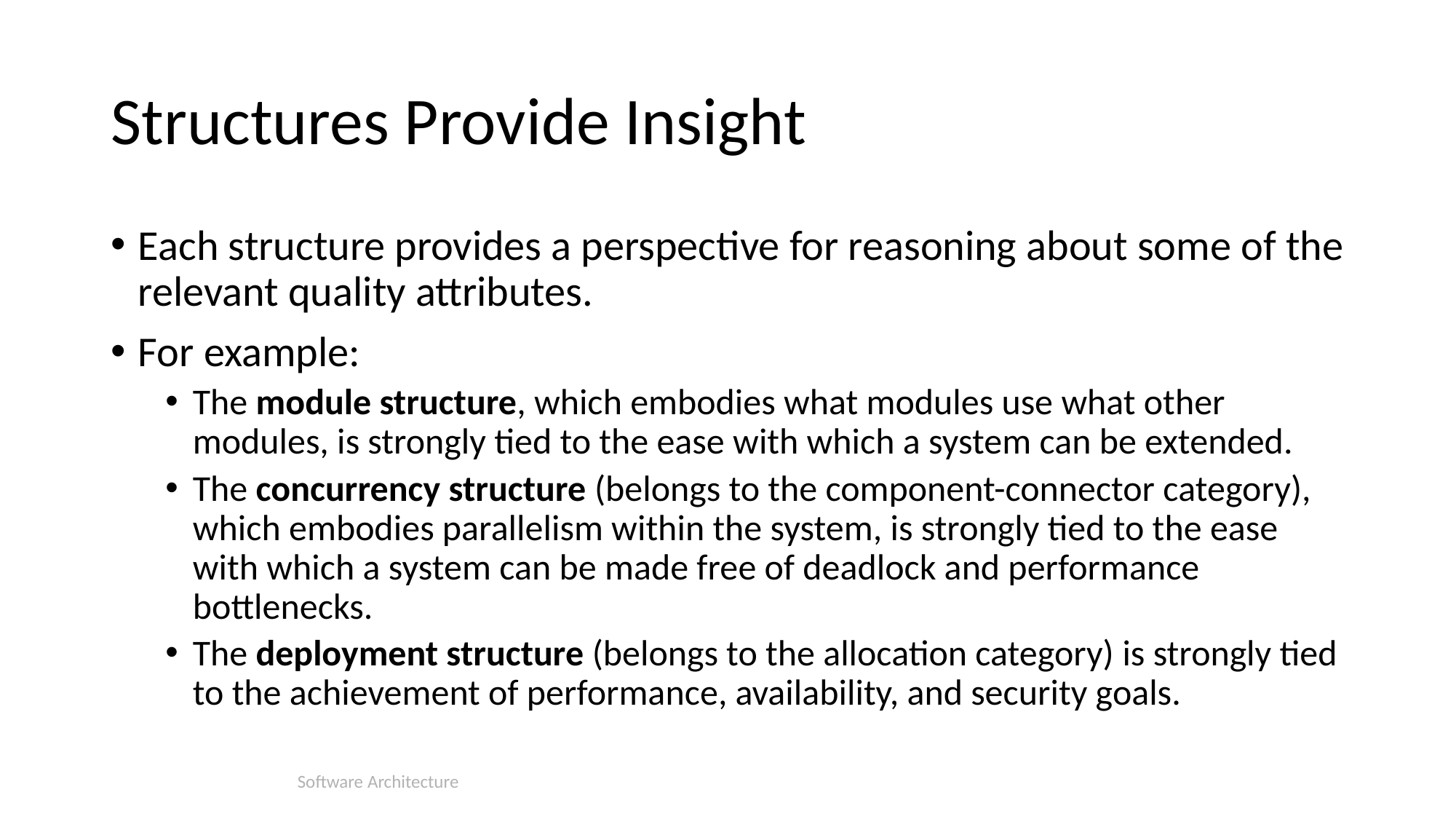

# Structures Provide Insight
Each structure provides a perspective for reasoning about some of the relevant quality attributes.
For example:
The module structure, which embodies what modules use what other modules, is strongly tied to the ease with which a system can be extended.
The concurrency structure (belongs to the component-connector category), which embodies parallelism within the system, is strongly tied to the ease with which a system can be made free of deadlock and performance bottlenecks.
The deployment structure (belongs to the allocation category) is strongly tied to the achievement of performance, availability, and security goals.
Software Architecture